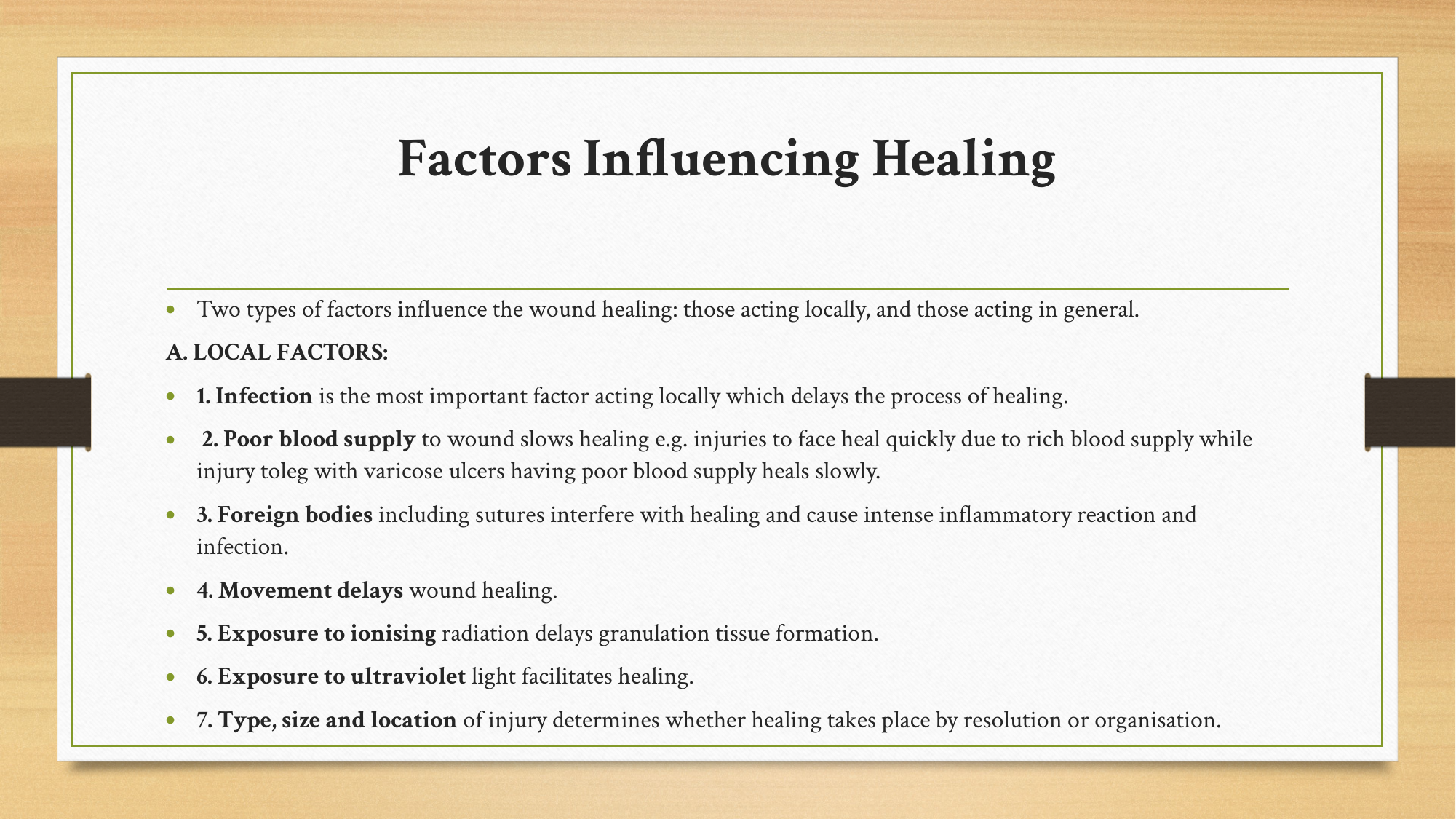

# Factors Influencing Healing
Two types of factors influence the wound healing: those acting locally, and those acting in general.
A. LOCAL FACTORS:
1. Infection is the most important factor acting locally which delays the process of healing.
 2. Poor blood supply to wound slows healing e.g. injuries to face heal quickly due to rich blood supply while injury toleg with varicose ulcers having poor blood supply heals slowly.
3. Foreign bodies including sutures interfere with healing and cause intense inflammatory reaction and infection.
4. Movement delays wound healing.
5. Exposure to ionising radiation delays granulation tissue formation.
6. Exposure to ultraviolet light facilitates healing.
7. Type, size and location of injury determines whether healing takes place by resolution or organisation.